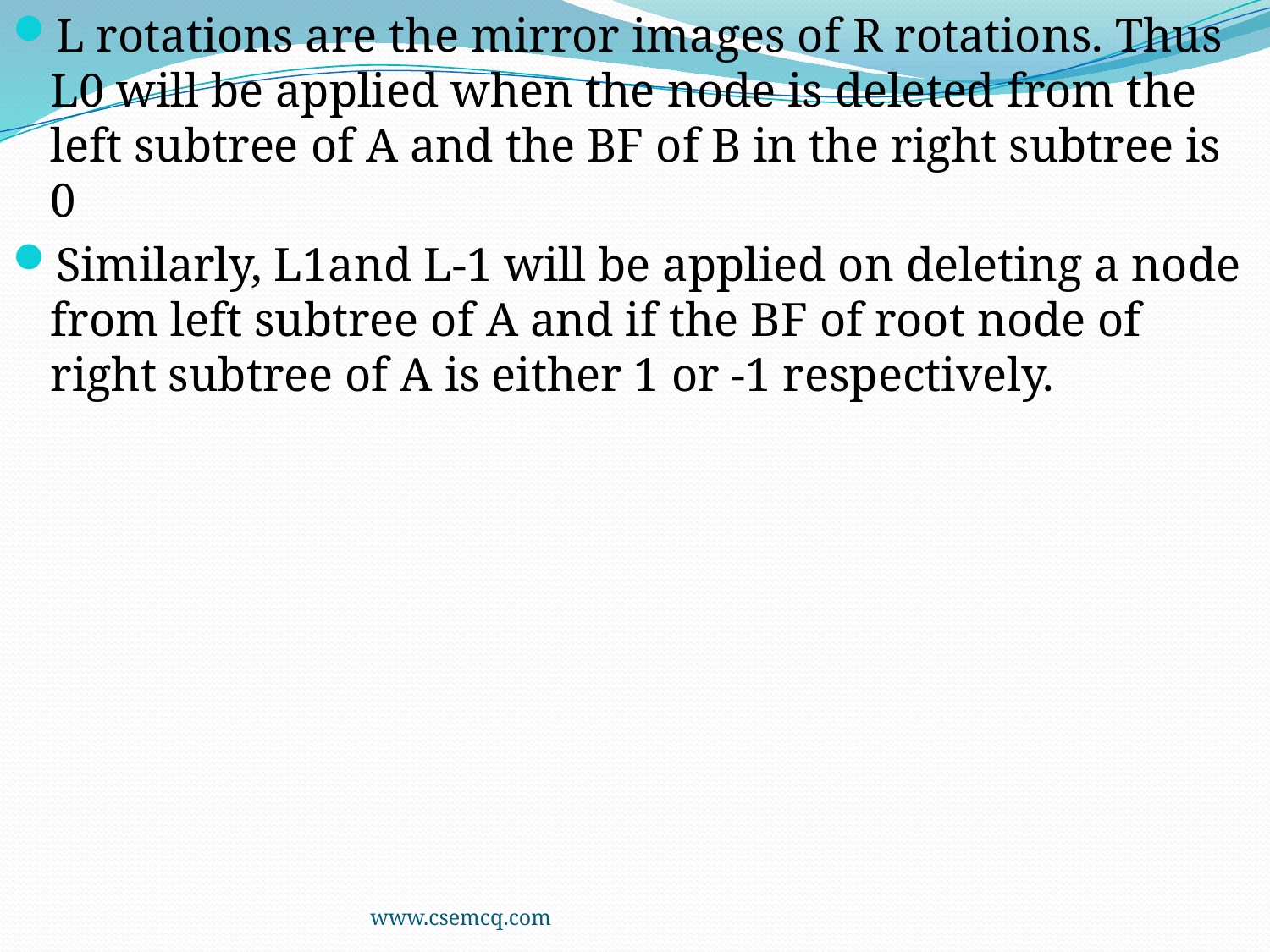

L rotations are the mirror images of R rotations. Thus L0 will be applied when the node is deleted from the left subtree of A and the BF of B in the right subtree is 0
Similarly, L1and L-1 will be applied on deleting a node from left subtree of A and if the BF of root node of right subtree of A is either 1 or -1 respectively.
www.csemcq.com